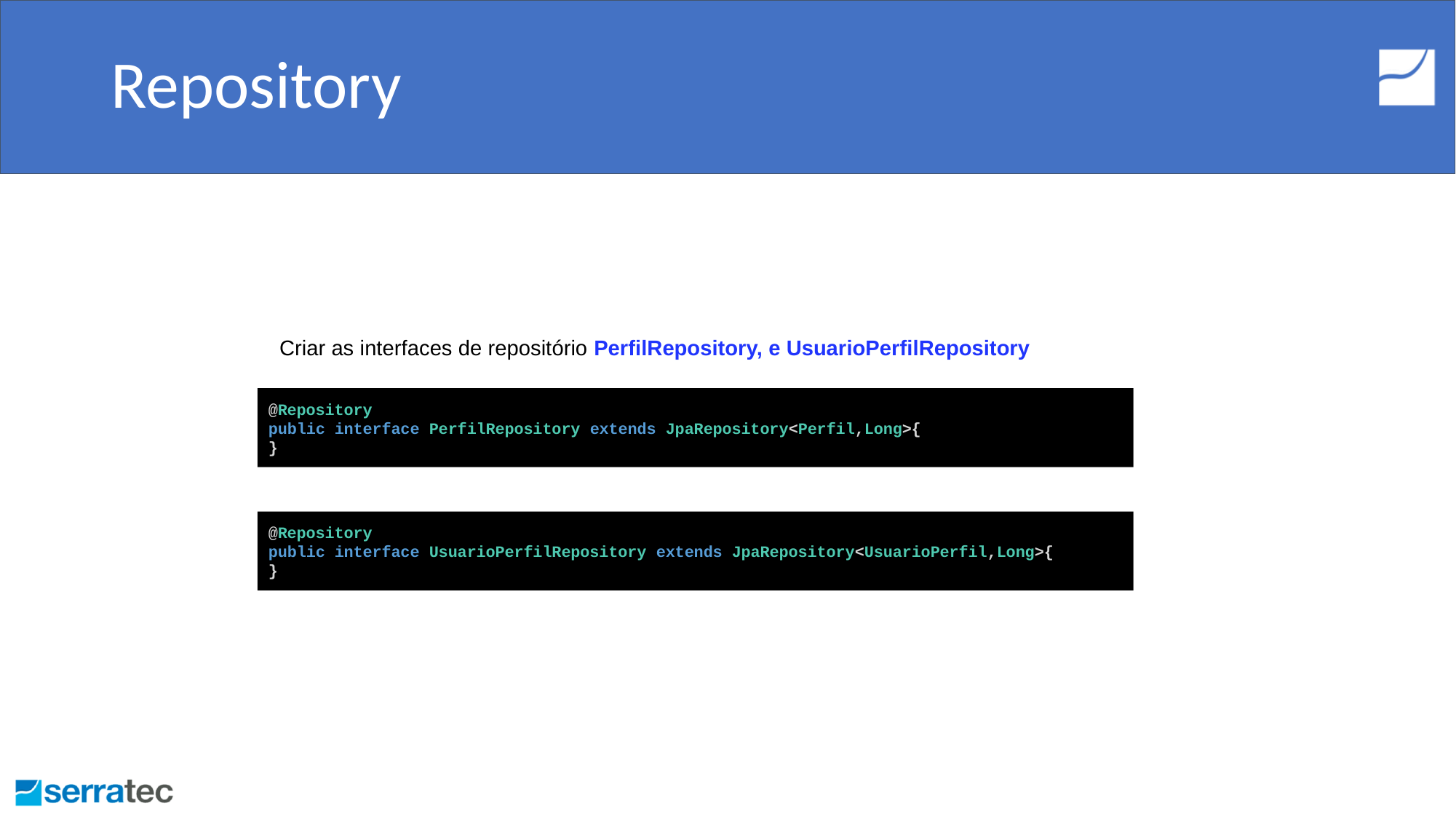

# Repository
Criar as interfaces de repositório PerfilRepository, e UsuarioPerfilRepository

@Repository
public interface PerfilRepository extends JpaRepository<Perfil,Long>{
}
@Repository
public interface UsuarioPerfilRepository extends JpaRepository<UsuarioPerfil,Long>{
}